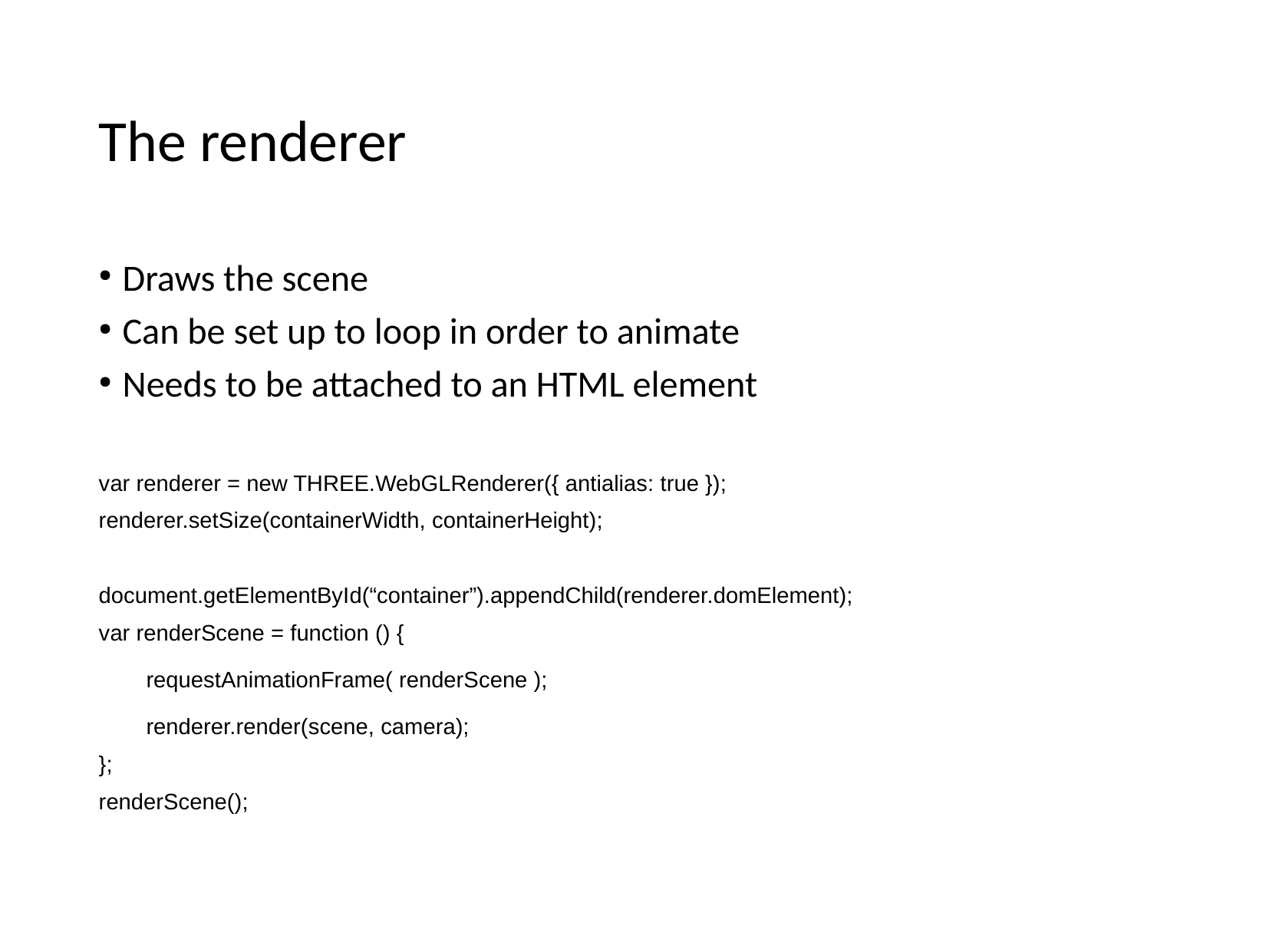

# The renderer
Draws the scene
Can be set up to loop in order to animate
Needs to be attached to an HTML element

var renderer = new THREE.WebGLRenderer({ antialias: true });
renderer.setSize(containerWidth, containerHeight);

document.getElementById(“container”).appendChild(renderer.domElement);
var renderScene = function () {
requestAnimationFrame( renderScene );
renderer.render(scene, camera);
};
renderScene();